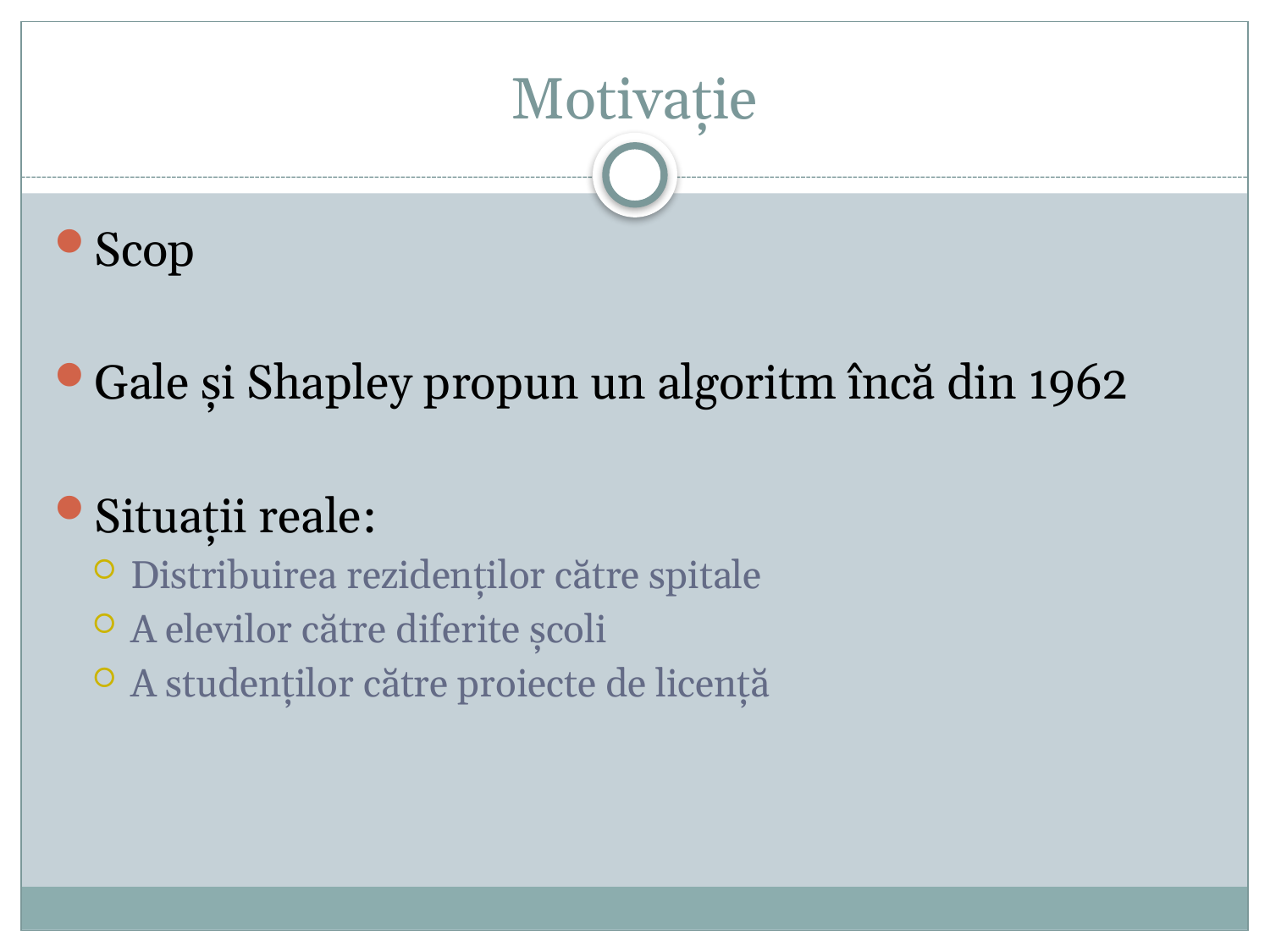

# Motivație
Scop

Gale și Shapley propun un algoritm încă din 1962

Situații reale:
Distribuirea rezidenților către spitale
A elevilor către diferite școli
A studenților către proiecte de licență